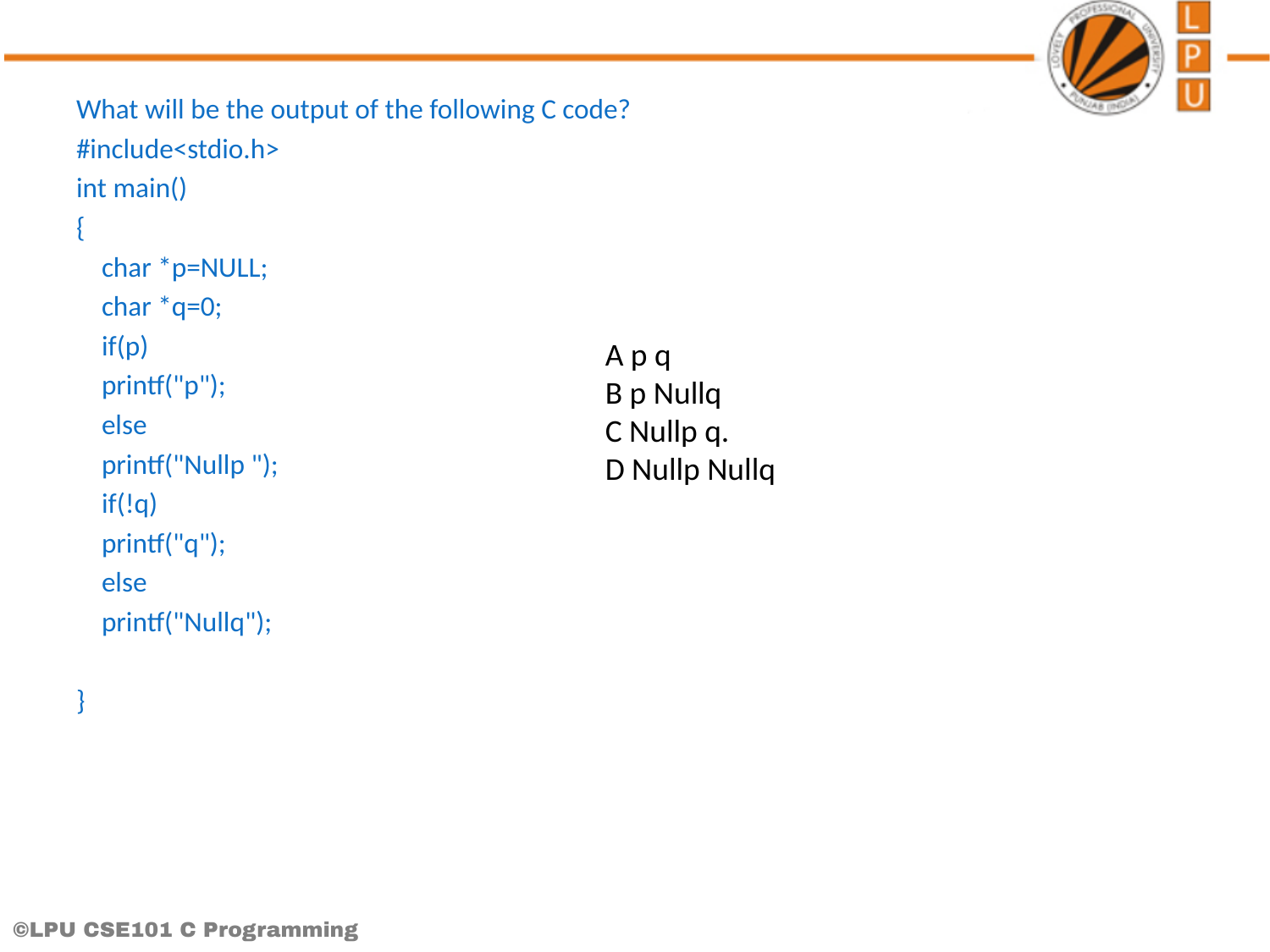

What will be the output of the following C code?
#include<stdio.h>
int main()
{
    char *p=NULL;
    char *q=0;
    if(p)
    printf("p");
    else
    printf("Nullp ");
    if(!q)
    printf("q");
    else
    printf("Nullq");

}

A p q
B p Nullq
C Nullp q.
D Nullp Nullq